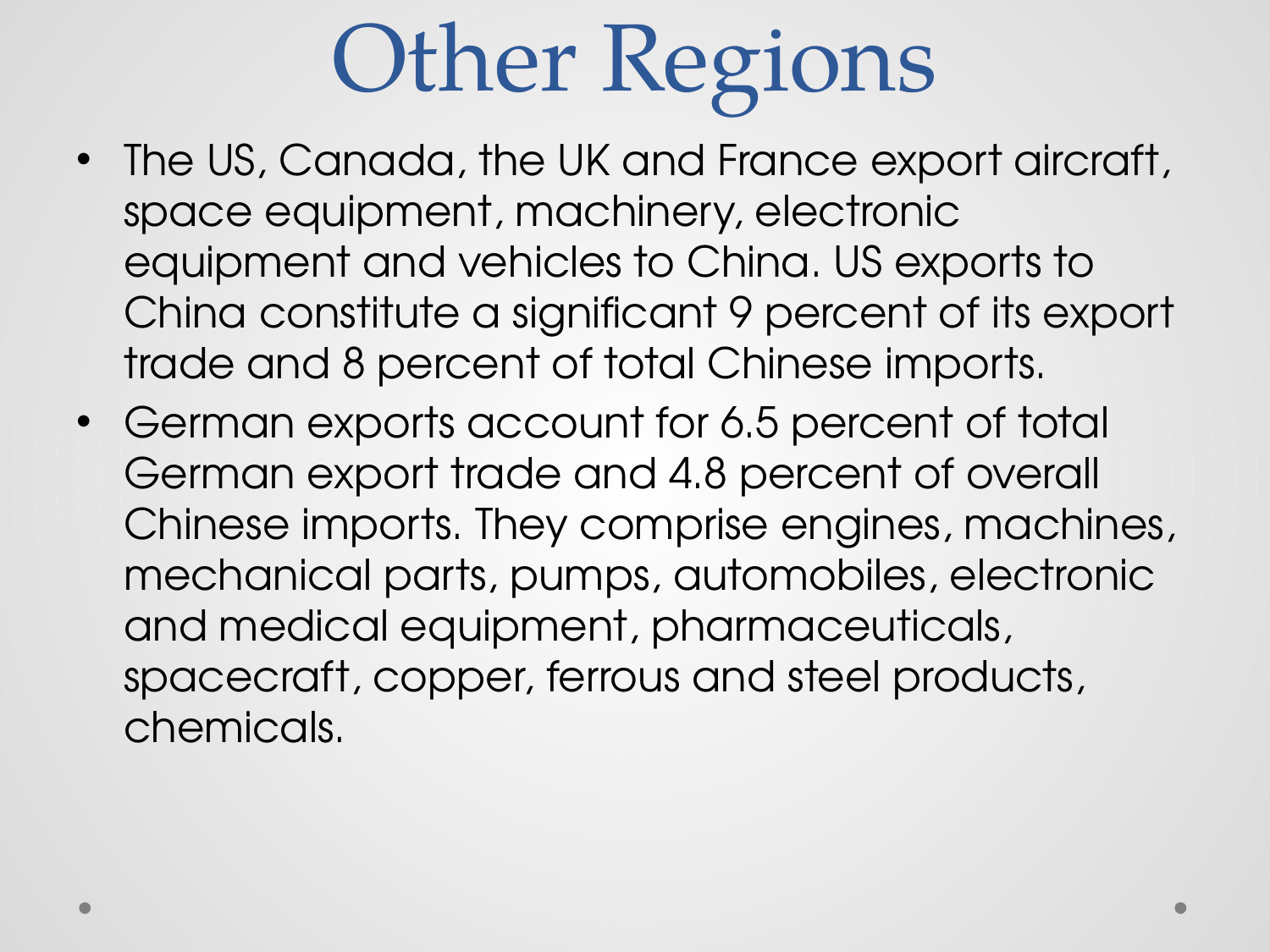

# Other Regions
The US, Canada, the UK and France export aircraft, space equipment, machinery, electronic equipment and vehicles to China. US exports to China constitute a significant 9 percent of its export trade and 8 percent of total Chinese imports.
German exports account for 6.5 percent of total German export trade and 4.8 percent of overall Chinese imports. They comprise engines, machines, mechanical parts, pumps, automobiles, electronic and medical equipment, pharmaceuticals, spacecraft, copper, ferrous and steel products, chemicals.